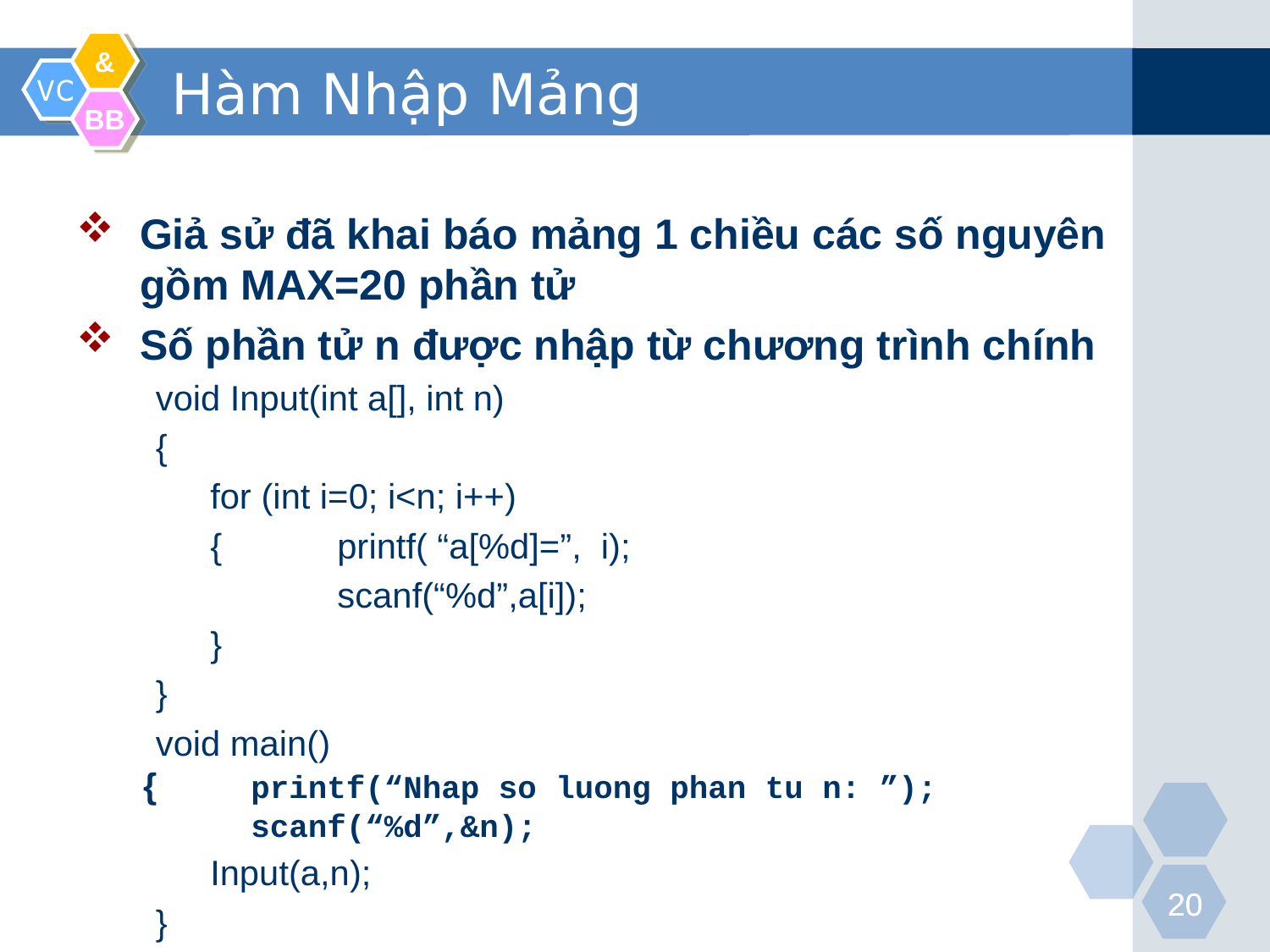

Hàm Nhập Mảng
Giả sử đã khai báo mảng 1 chiều các số nguyên gồm MAX=20 phần tử
Số phần tử n được nhập từ chương trình chính
void Input(int a[], int n)
{
	for (int i=0; i<n; i++)
	{	printf( “a[%d]=”,  i);
		scanf(“%d”,a[i]);
	}
}
void main()
	  {	printf(“Nhap so luong phan tu n: ”);
		scanf(“%d”,&n);
	Input(a,n);
}